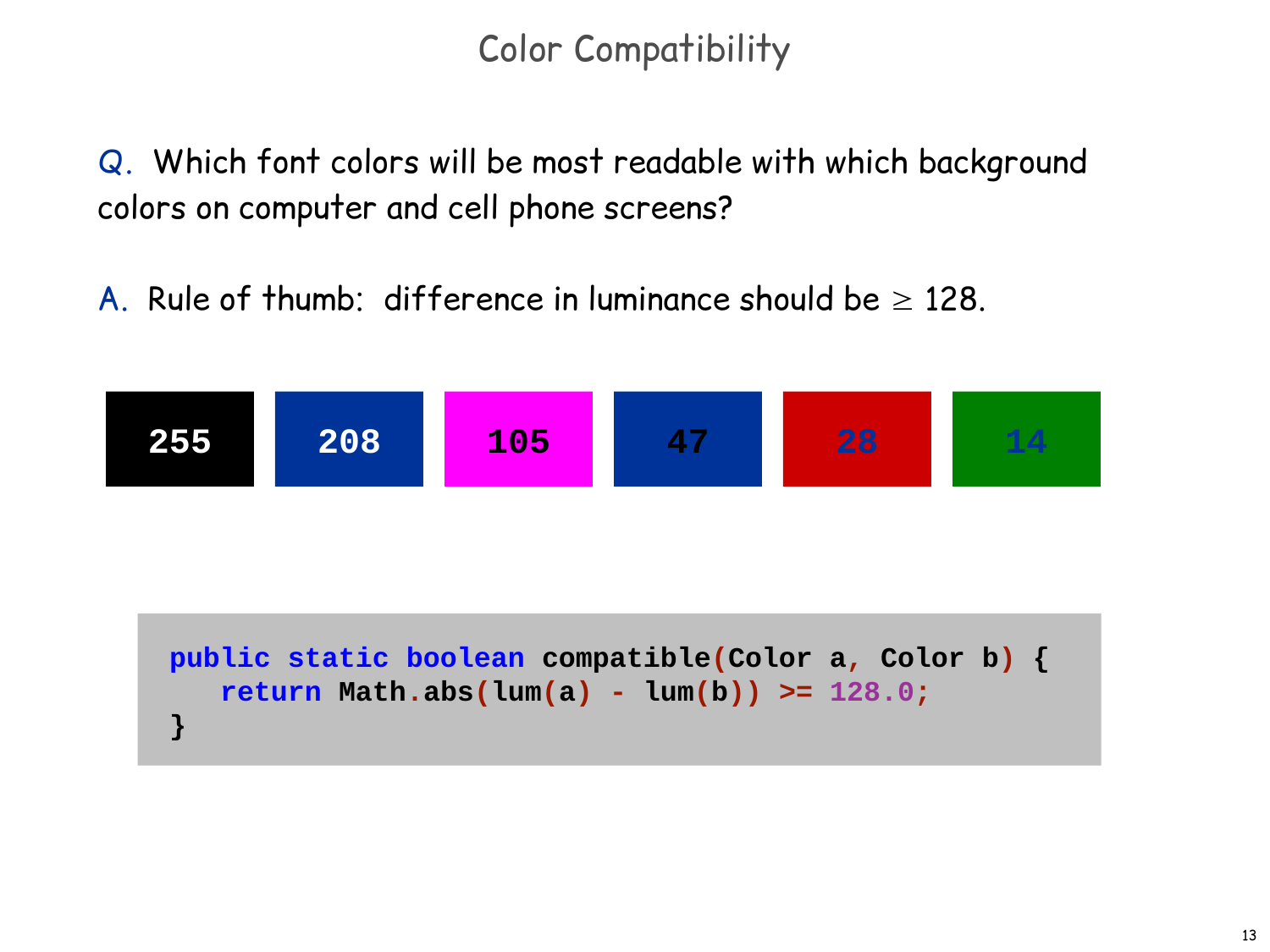

# Color Compatibility
Q.  Which font colors will be most readable with which background colors on computer and cell phone screens?

A.  Rule of thumb:  difference in luminance should be ≥ 128.
255
208
105
47
28
14
public static boolean compatible(Color a, Color b) {
   return Math.abs(lum(a) - lum(b)) >= 128.0;
}
13